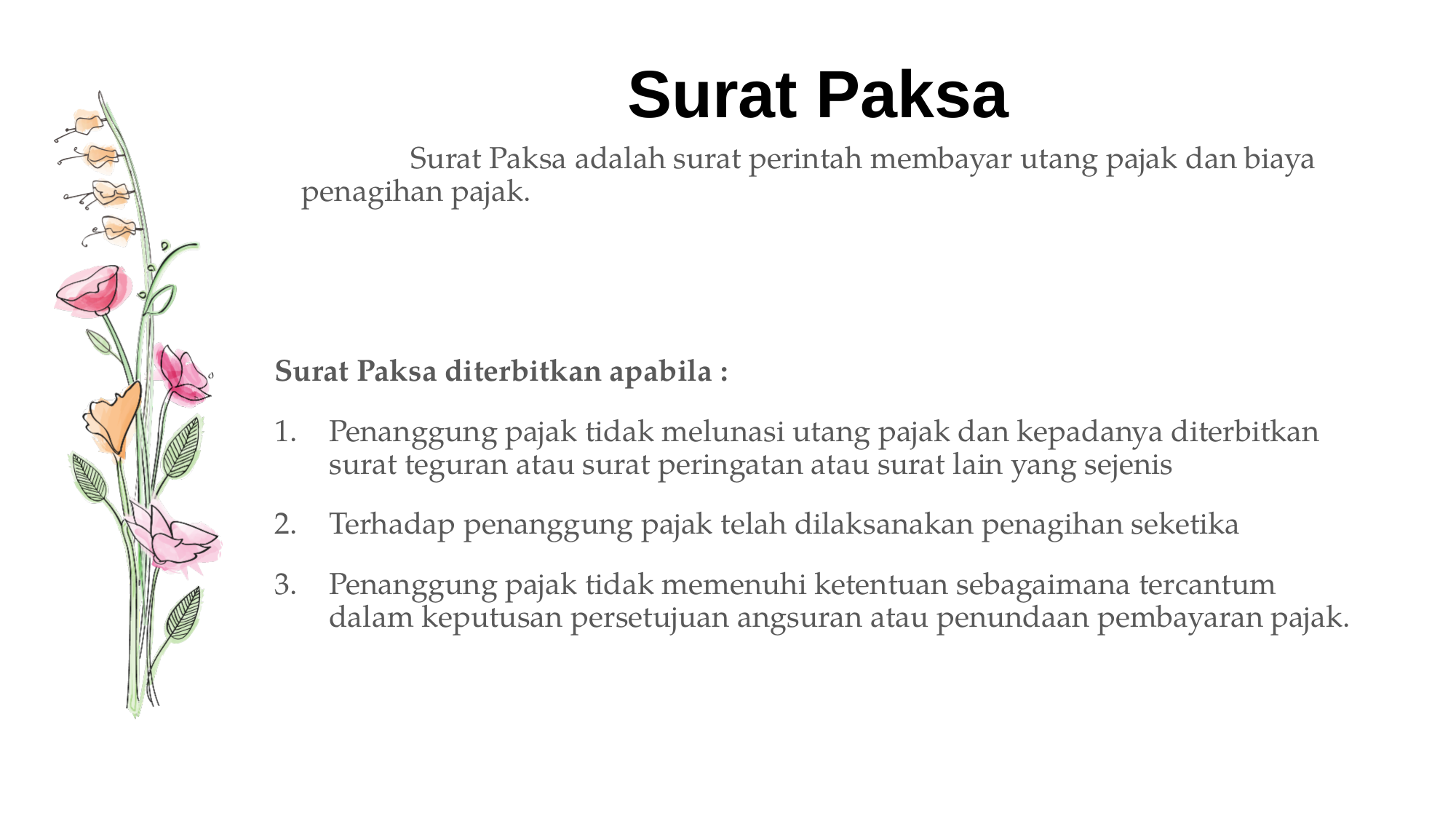

# Surat Paksa
		Surat Paksa adalah surat perintah membayar utang pajak dan biaya penagihan pajak.

Surat Paksa diterbitkan apabila :
Penanggung pajak tidak melunasi utang pajak dan kepadanya diterbitkan surat teguran atau surat peringatan atau surat lain yang sejenis
Terhadap penanggung pajak telah dilaksanakan penagihan seketika
Penanggung pajak tidak memenuhi ketentuan sebagaimana tercantum dalam keputusan persetujuan angsuran atau penundaan pembayaran pajak.